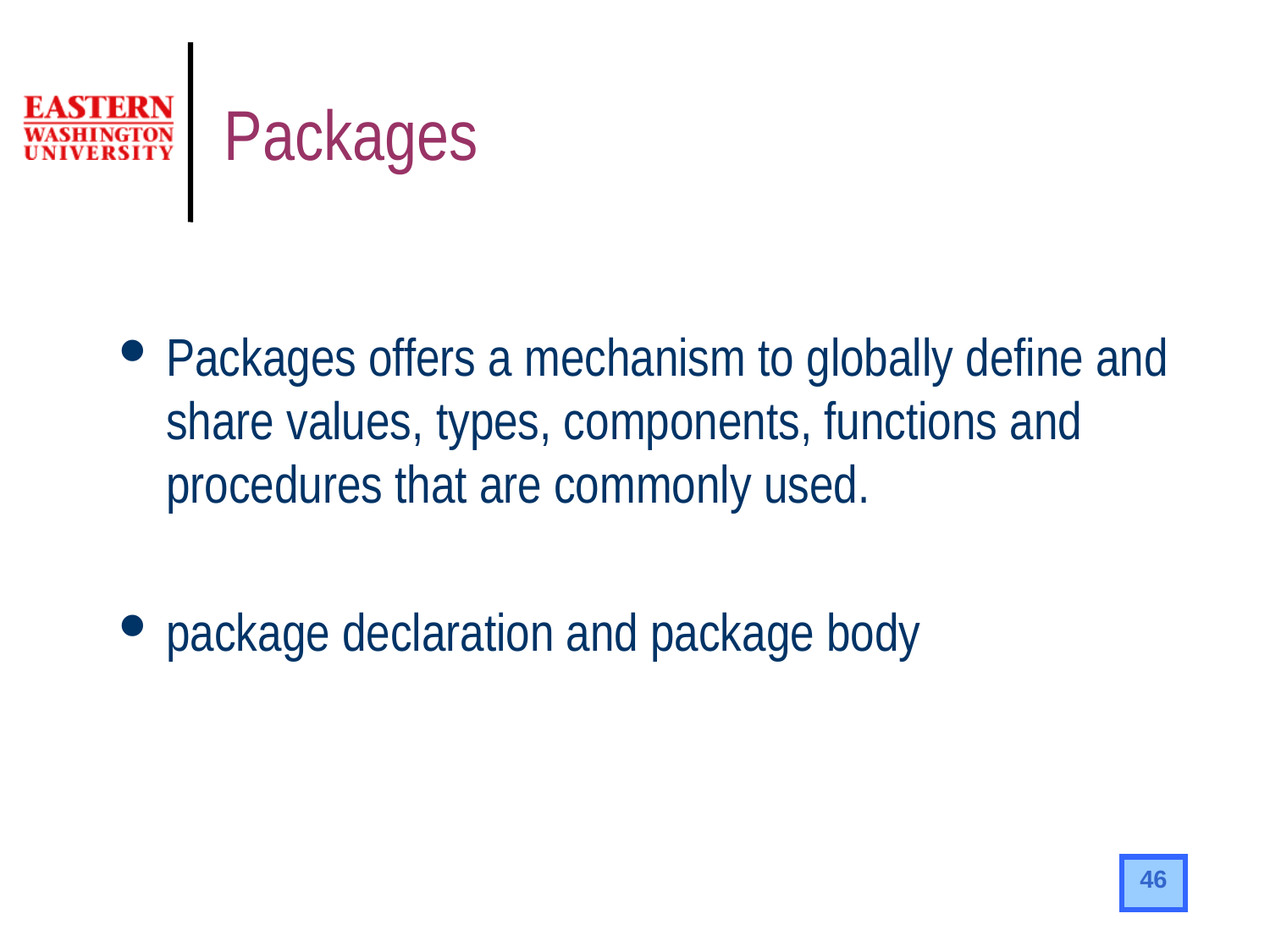

# Packages
Packages offers a mechanism to globally define and share values, types, components, functions and procedures that are commonly used.

package declaration and package body
46